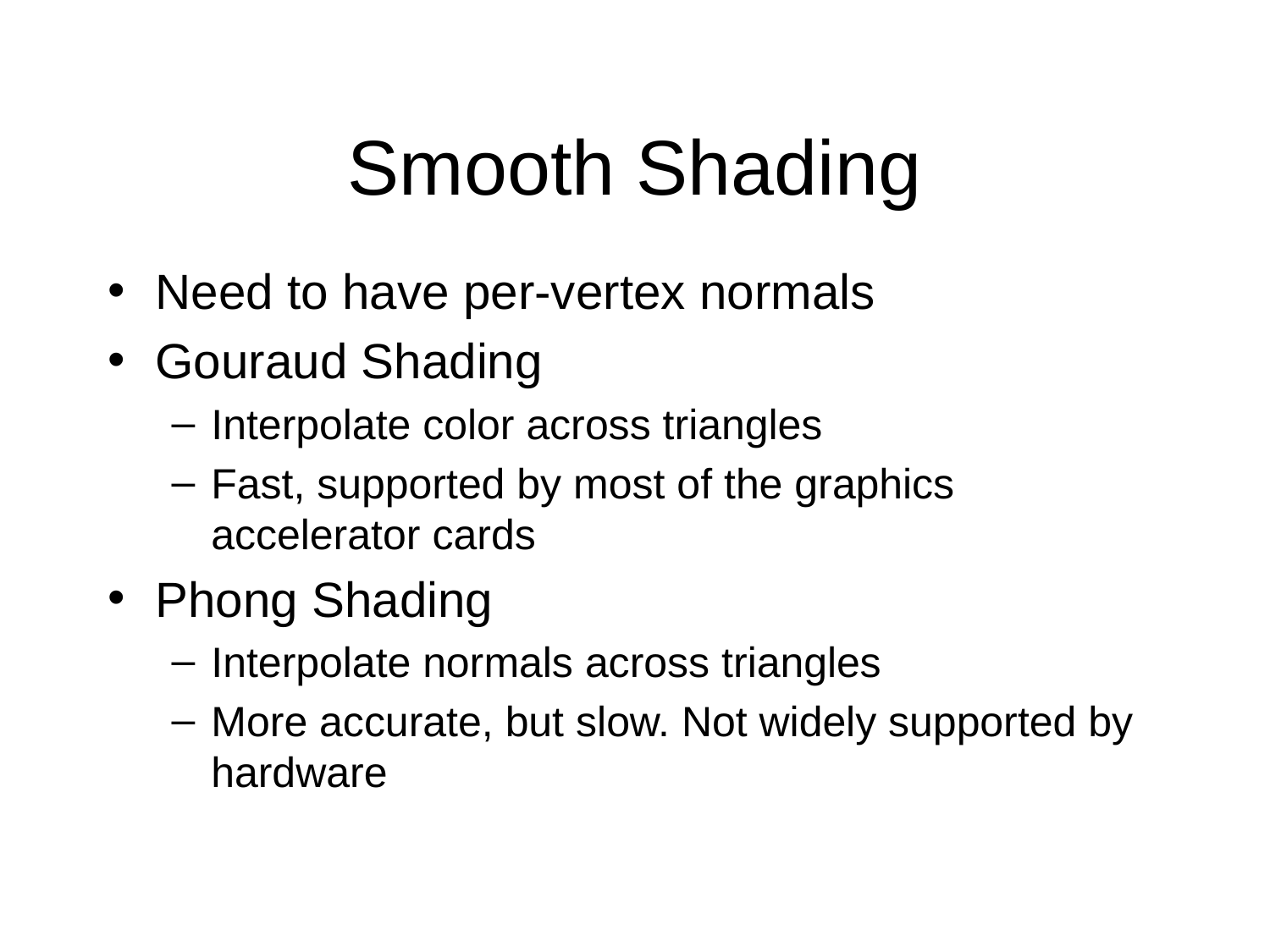

# Smooth Shading
Need to have per-vertex normals
Gouraud Shading
Interpolate color across triangles
Fast, supported by most of the graphics accelerator cards
Phong Shading
Interpolate normals across triangles
More accurate, but slow. Not widely supported by hardware